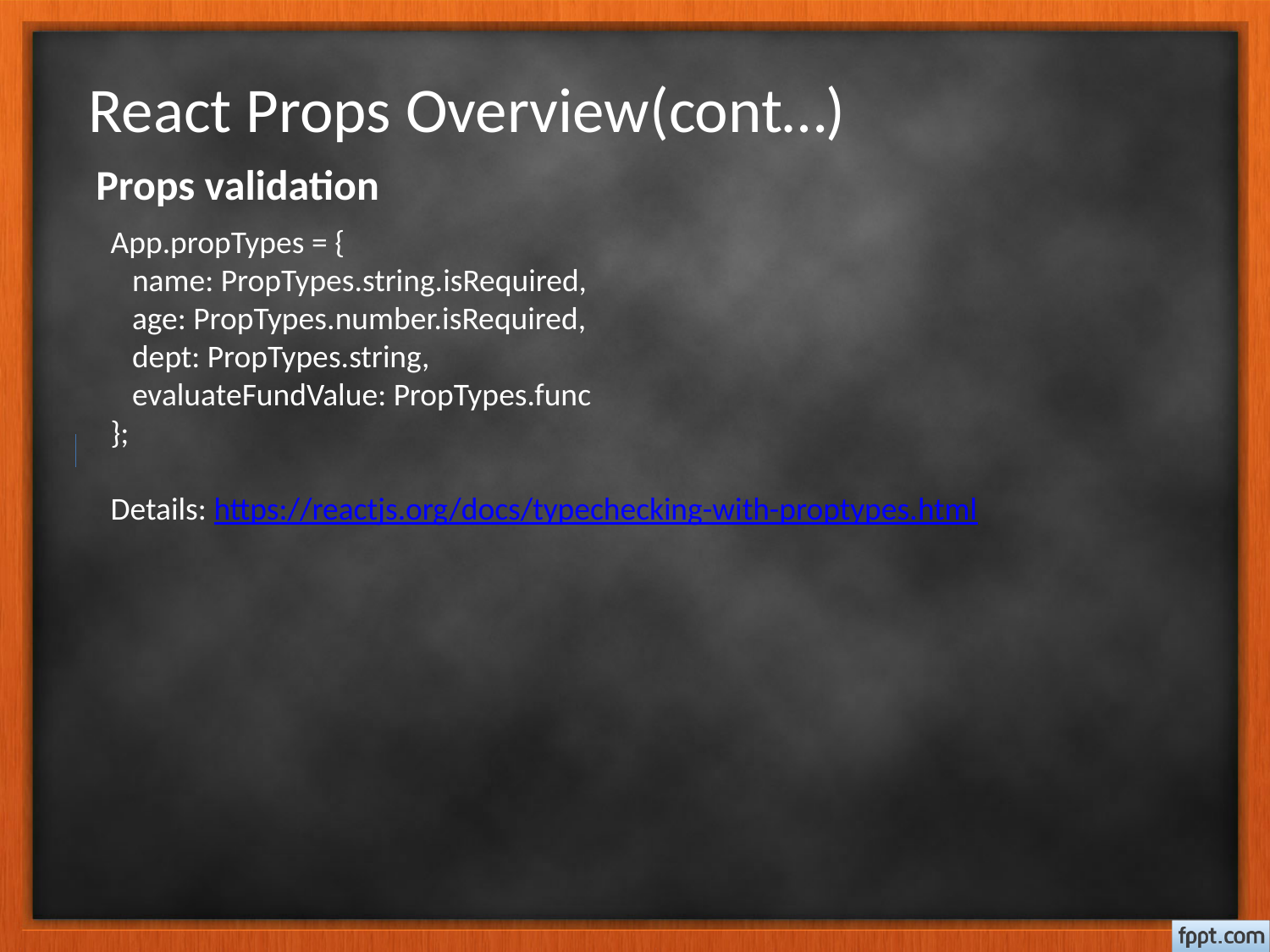

React Props Overview(cont…)
Props validation

App.propTypes = {
   name: PropTypes.string.isRequired,
   age: PropTypes.number.isRequired,
   dept: PropTypes.string,
   evaluateFundValue: PropTypes.func
};

Details: https://reactjs.org/docs/typechecking-with-proptypes.html